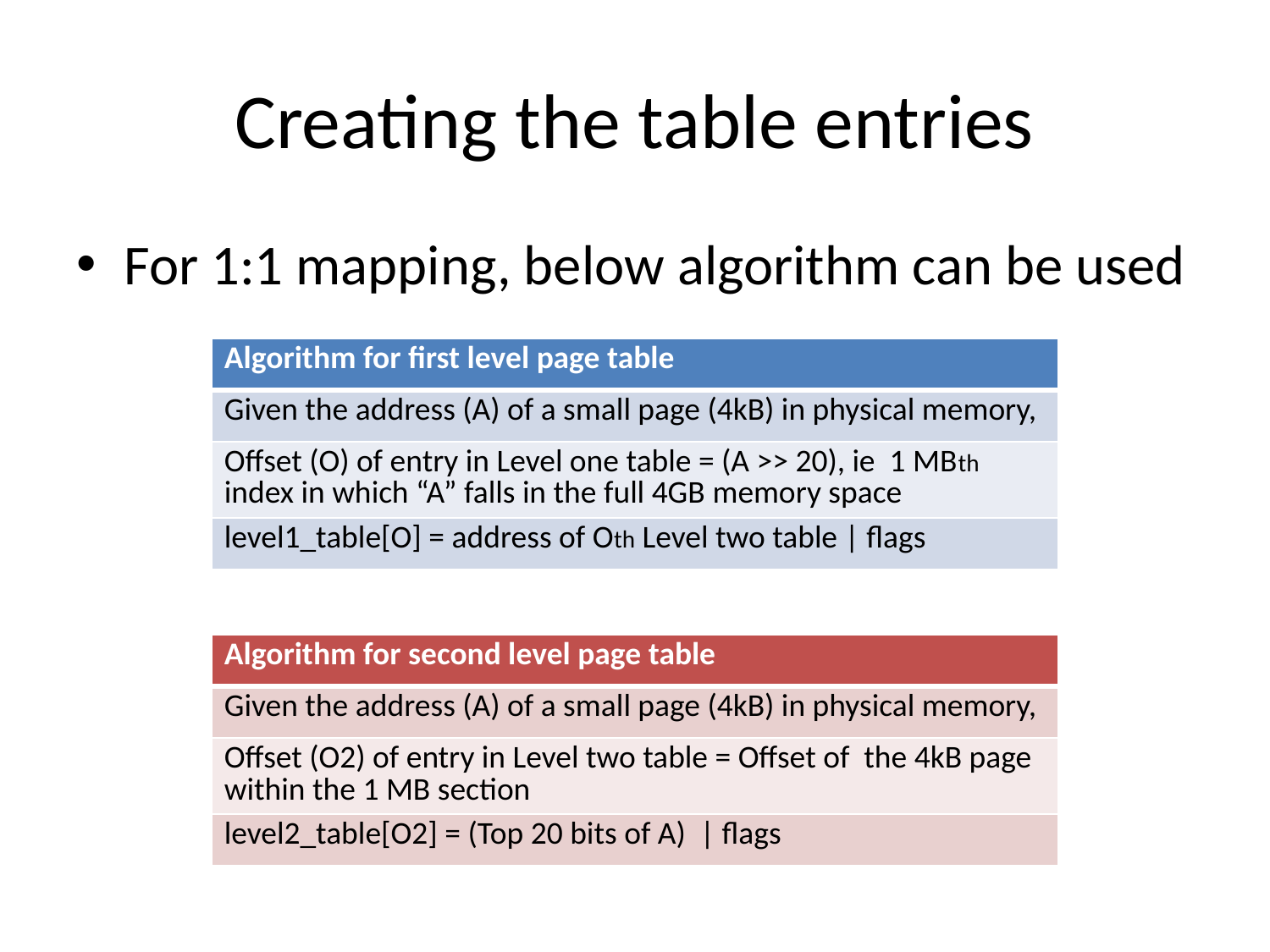

# Creating the table entries
For 1:1 mapping, below algorithm can be used
| Algorithm for first level page table |
| --- |
| Given the address (A) of a small page (4kB) in physical memory, |
| Offset (O) of entry in Level one table = (A >> 20), ie 1 MBth index in which “A” falls in the full 4GB memory space |
| level1\_table[O] = address of Oth Level two table | flags |
| Algorithm for second level page table |
| --- |
| Given the address (A) of a small page (4kB) in physical memory, |
| Offset (O2) of entry in Level two table = Offset of the 4kB page within the 1 MB section |
| level2\_table[O2] = (Top 20 bits of A) | flags |